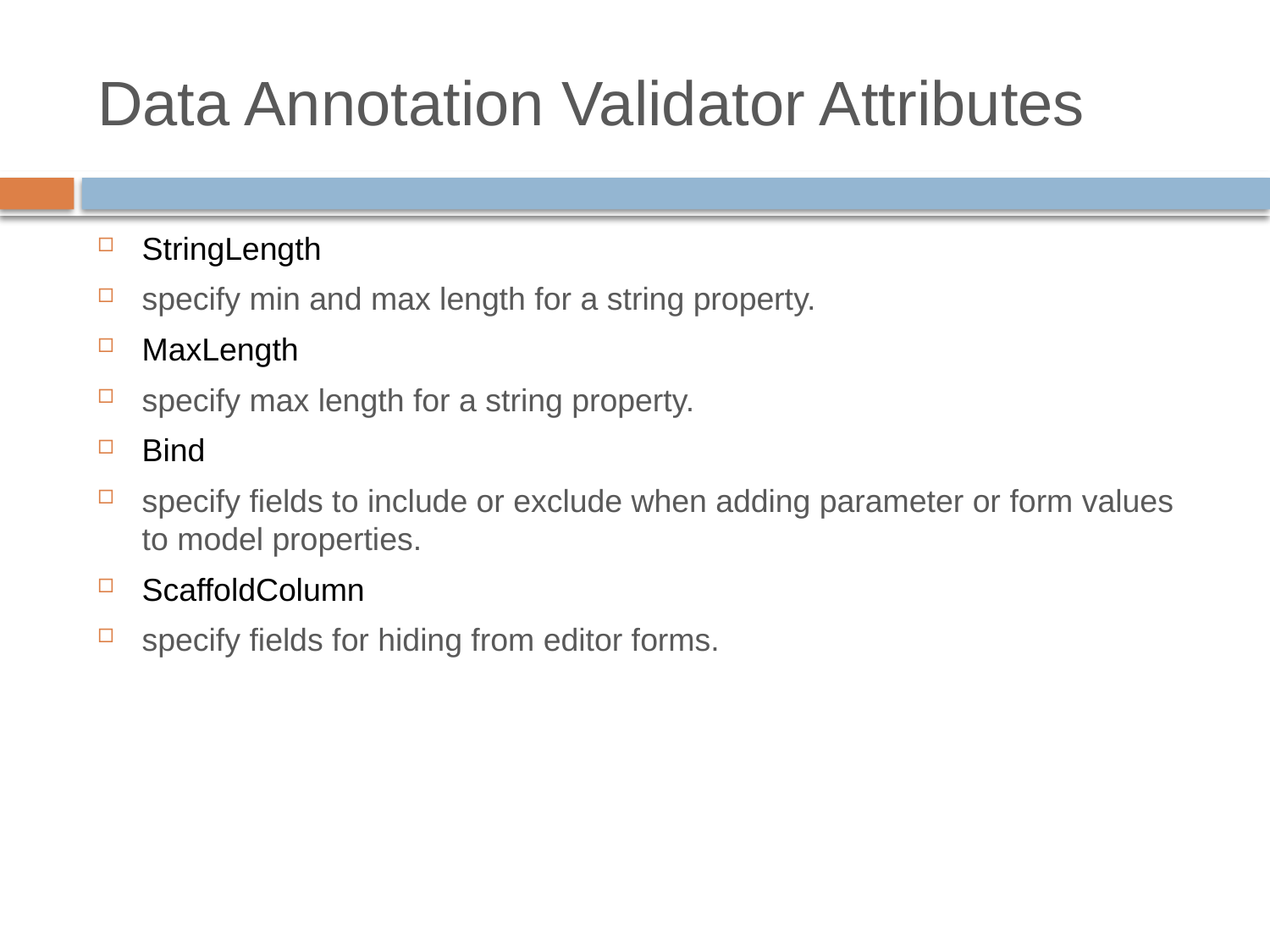

# Data Annotation Validator Attributes
StringLength
specify min and max length for a string property.
MaxLength
specify max length for a string property.
Bind
specify fields to include or exclude when adding parameter or form values to model properties.
ScaffoldColumn
specify fields for hiding from editor forms.